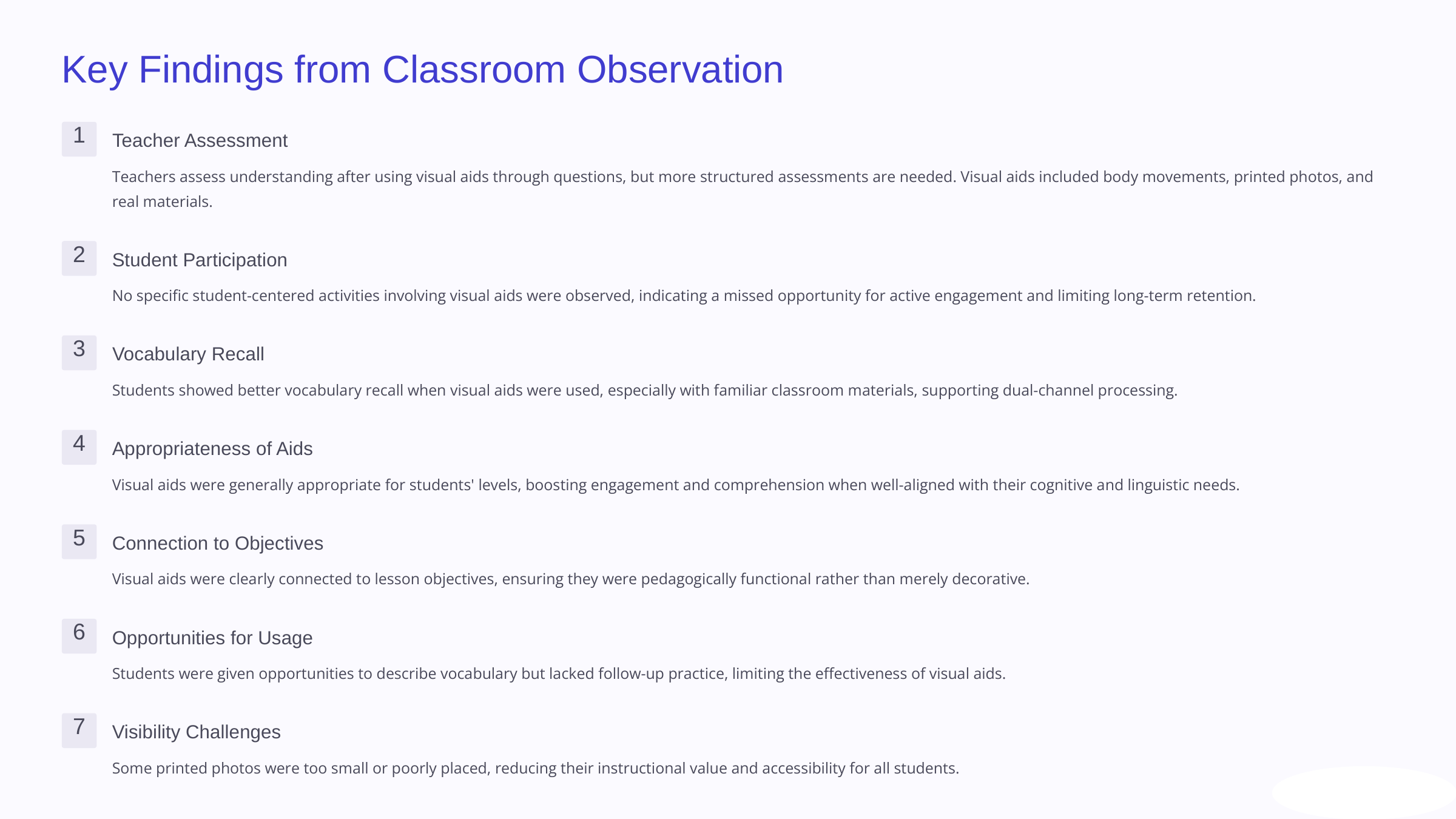

Key Findings from Classroom Observation

1
Teacher Assessment
Teachers assess understanding after using visual aids through questions, but more structured assessments are needed. Visual aids included body movements, printed photos, and real materials.

2
Student Participation
No specific student-centered activities involving visual aids were observed, indicating a missed opportunity for active engagement and limiting long-term retention.

3
Vocabulary Recall
Students showed better vocabulary recall when visual aids were used, especially with familiar classroom materials, supporting dual-channel processing.

4
Appropriateness of Aids
Visual aids were generally appropriate for students' levels, boosting engagement and comprehension when well-aligned with their cognitive and linguistic needs.

5
Connection to Objectives
Visual aids were clearly connected to lesson objectives, ensuring they were pedagogically functional rather than merely decorative.

6
Opportunities for Usage
Students were given opportunities to describe vocabulary but lacked follow-up practice, limiting the effectiveness of visual aids.

7
Visibility Challenges
Some printed photos were too small or poorly placed, reducing their instructional value and accessibility for all students.